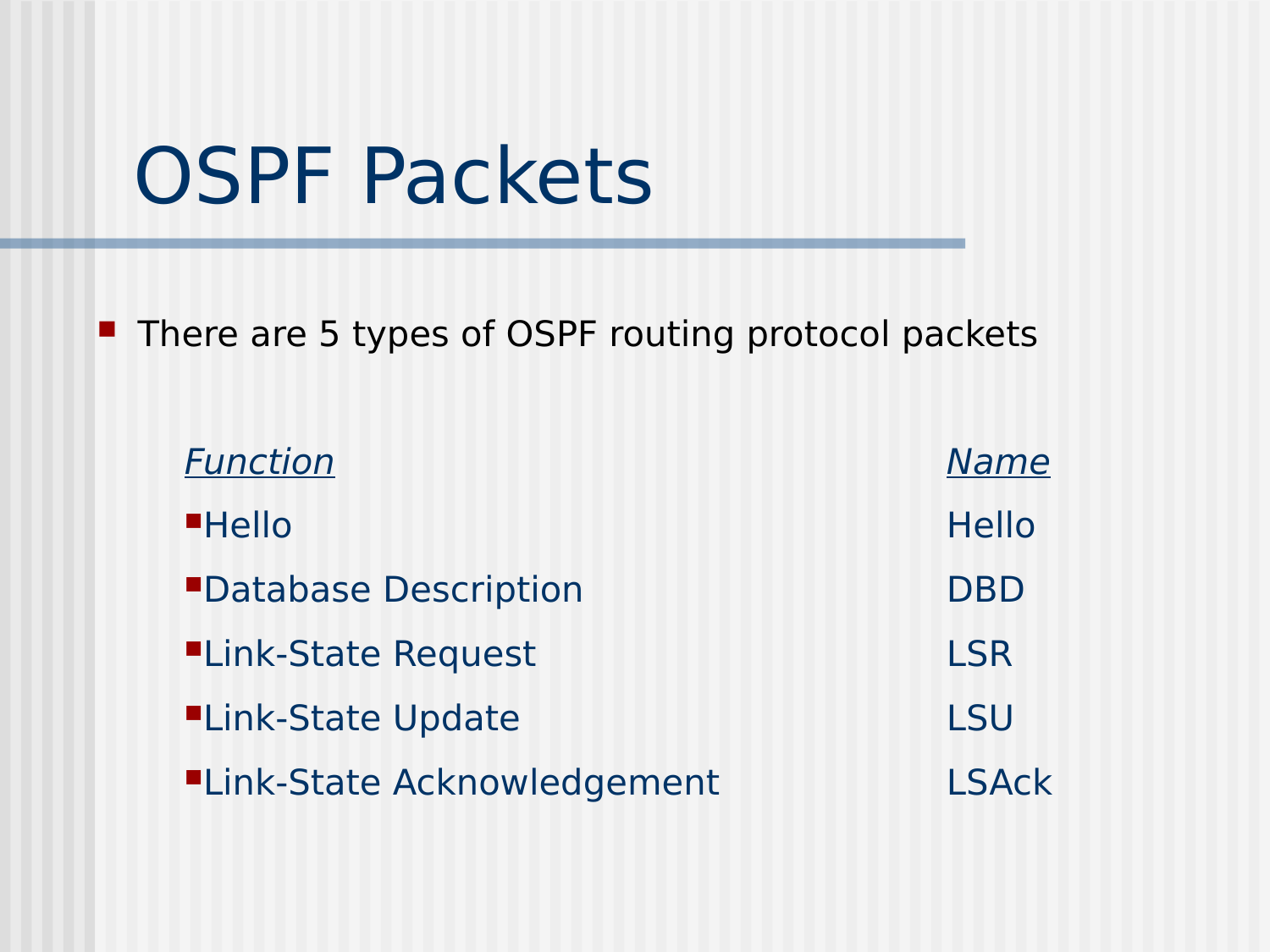

# OSPF Packets
There are 5 types of OSPF routing protocol packets

Function					Name
Hello						Hello
Database Description			DBD
Link-State Request				LSR
Link-State Update				LSU
Link-State Acknowledgement		LSAck